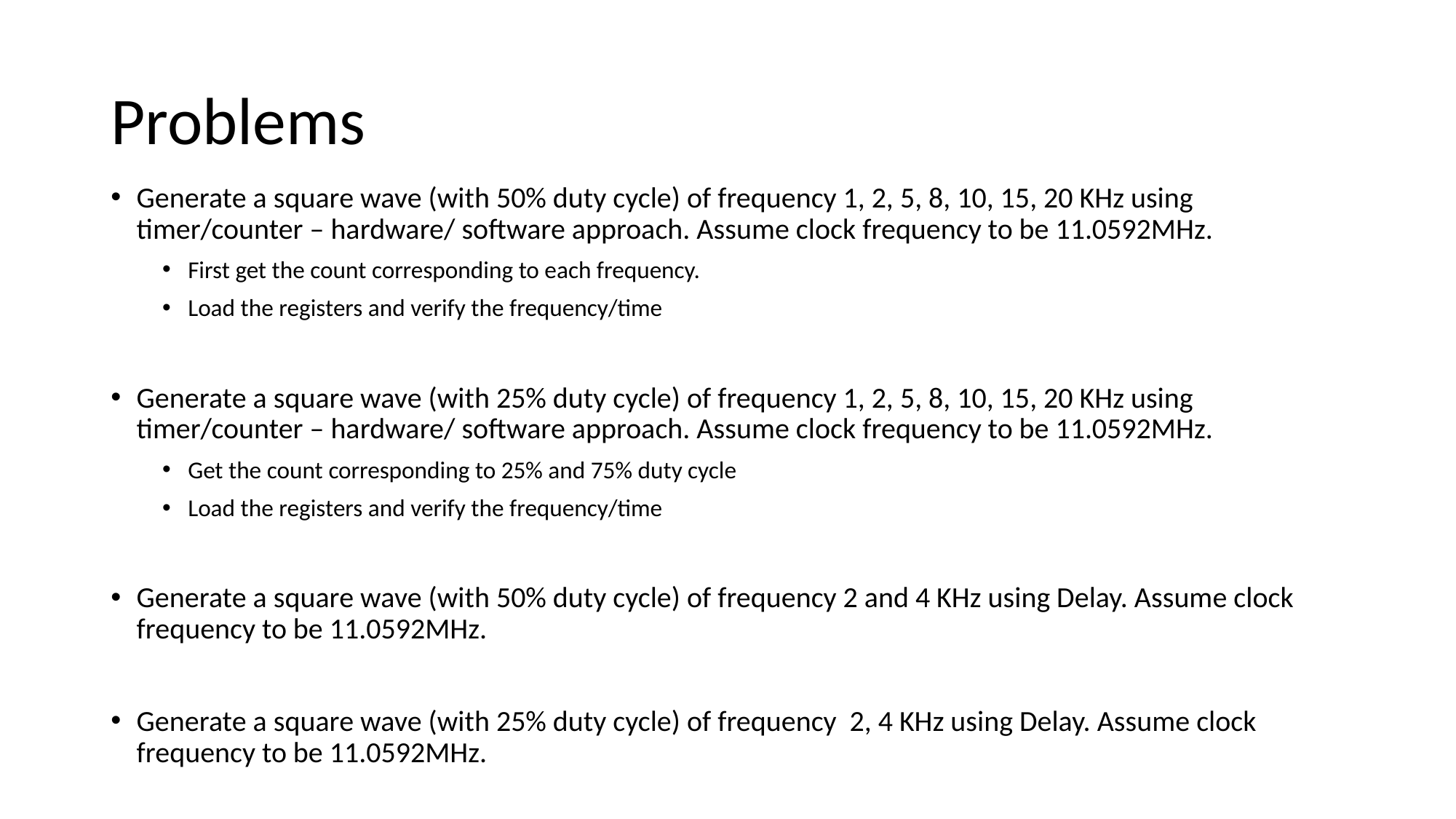

# Problems
Generate a square wave (with 50% duty cycle) of frequency 1, 2, 5, 8, 10, 15, 20 KHz using timer/counter – hardware/ software approach. Assume clock frequency to be 11.0592MHz.
First get the count corresponding to each frequency.
Load the registers and verify the frequency/time

Generate a square wave (with 25% duty cycle) of frequency 1, 2, 5, 8, 10, 15, 20 KHz using timer/counter – hardware/ software approach. Assume clock frequency to be 11.0592MHz.
Get the count corresponding to 25% and 75% duty cycle
Load the registers and verify the frequency/time

Generate a square wave (with 50% duty cycle) of frequency 2 and 4 KHz using Delay. Assume clock frequency to be 11.0592MHz.

Generate a square wave (with 25% duty cycle) of frequency  2, 4 KHz using Delay. Assume clock frequency to be 11.0592MHz.